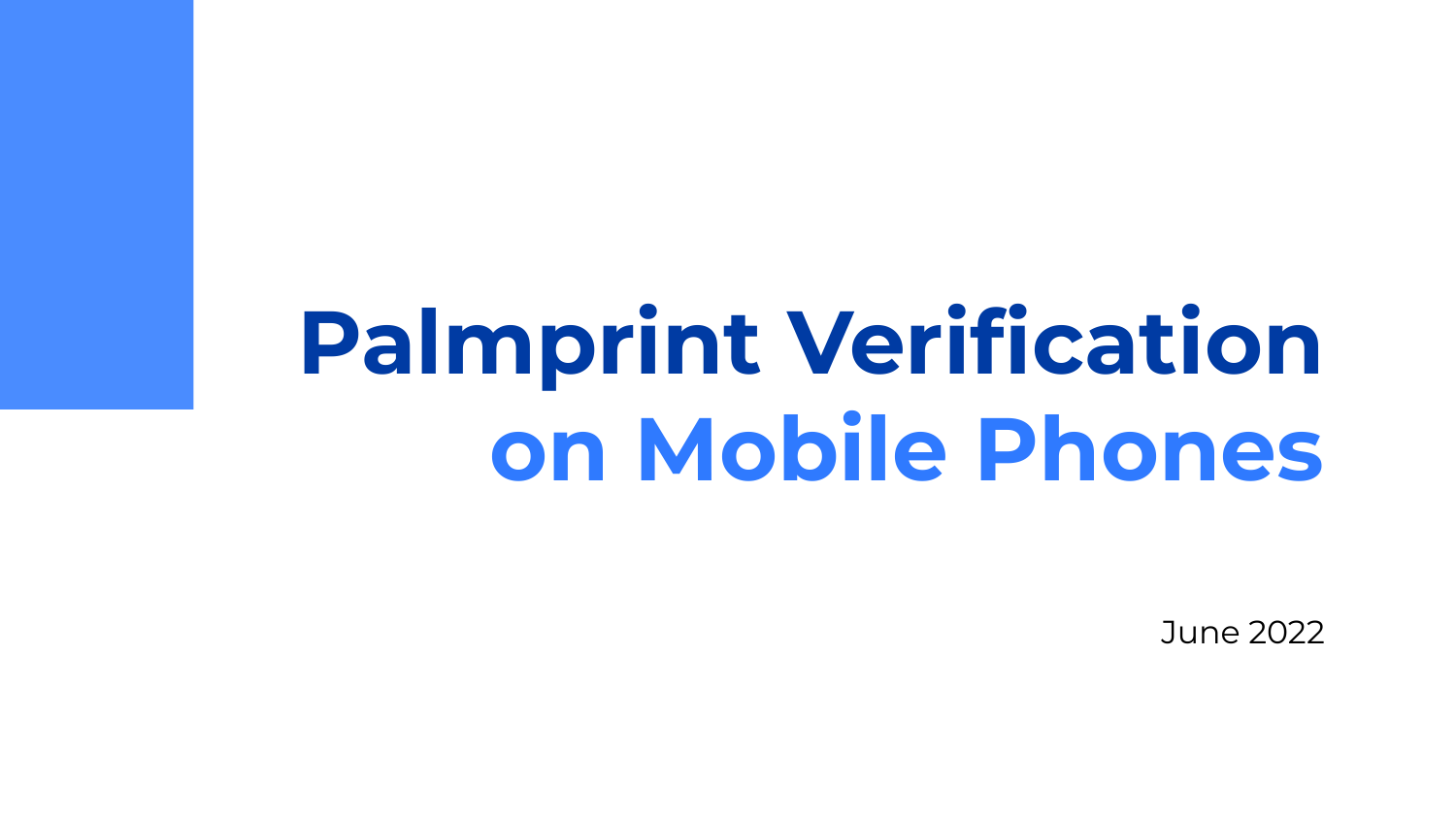

# Palmprint Verification on Mobile Phones

June 2022